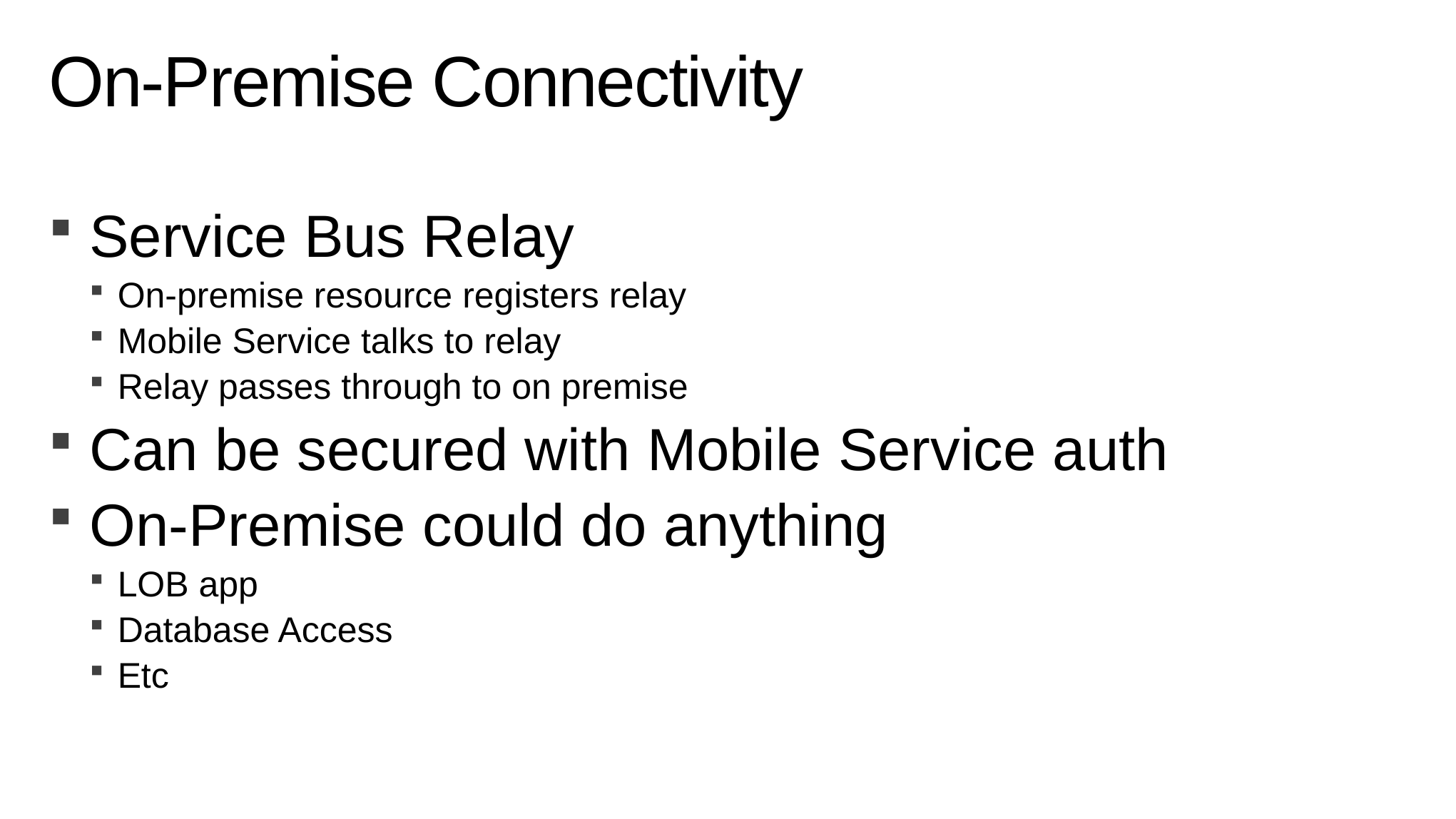

# On-Premise Connectivity
Service Bus Relay
On-premise resource registers relay
Mobile Service talks to relay
Relay passes through to on premise
Can be secured with Mobile Service auth
On-Premise could do anything
LOB app
Database Access
Etc